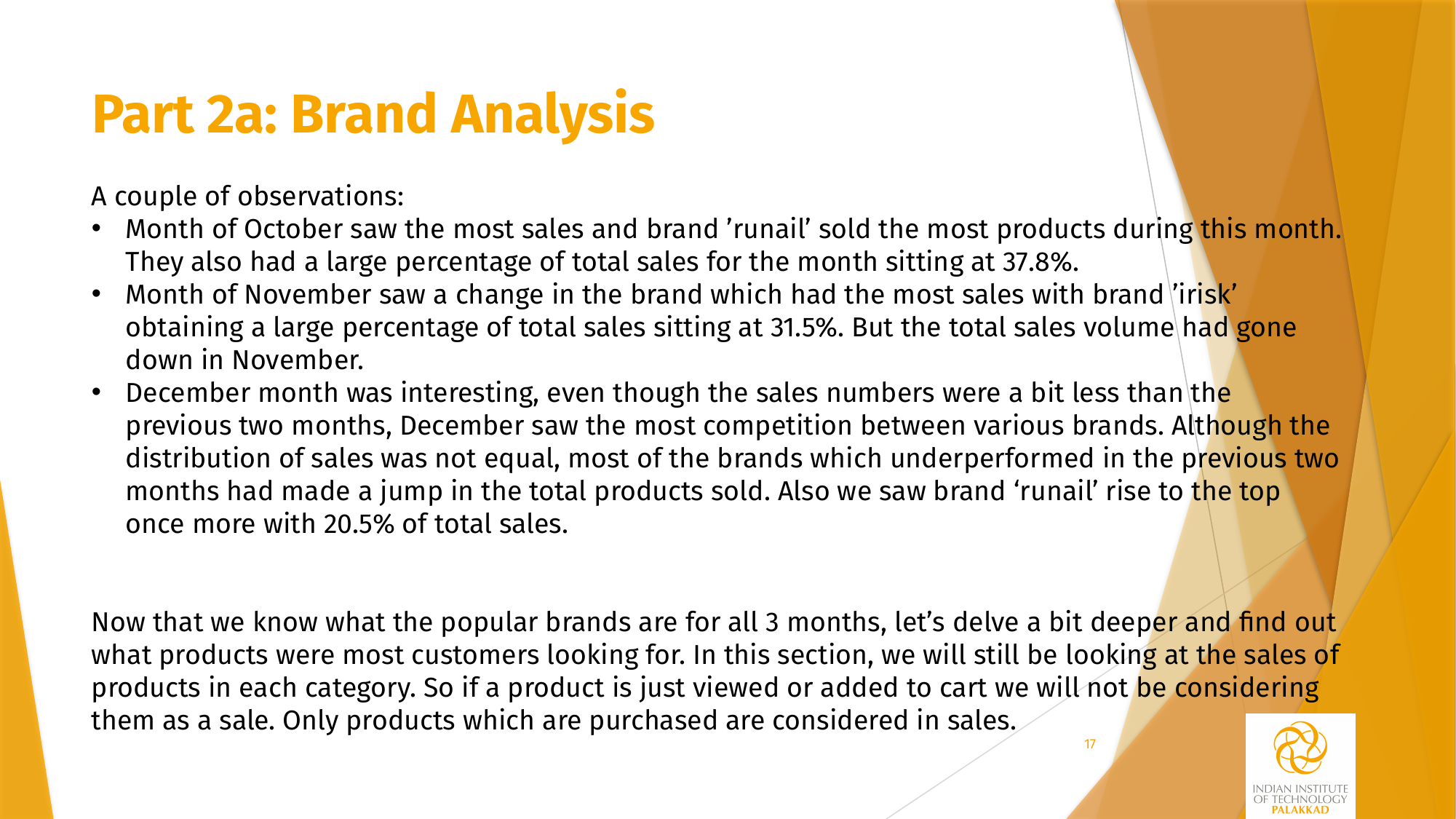

# Part 2a: Brand Analysis
A couple of observations:
Month of October saw the most sales and brand ’runail’ sold the most products during this month. They also had a large percentage of total sales for the month sitting at 37.8%.
Month of November saw a change in the brand which had the most sales with brand ’irisk’ obtaining a large percentage of total sales sitting at 31.5%. But the total sales volume had gone down in November.
December month was interesting, even though the sales numbers were a bit less than the previous two months, December saw the most competition between various brands. Although the distribution of sales was not equal, most of the brands which underperformed in the previous two months had made a jump in the total products sold. Also we saw brand ‘runail’ rise to the top once more with 20.5% of total sales.

Now that we know what the popular brands are for all 3 months, let’s delve a bit deeper and find out what products were most customers looking for. In this section, we will still be looking at the sales of products in each category. So if a product is just viewed or added to cart we will not be considering them as a sale. Only products which are purchased are considered in sales.

17